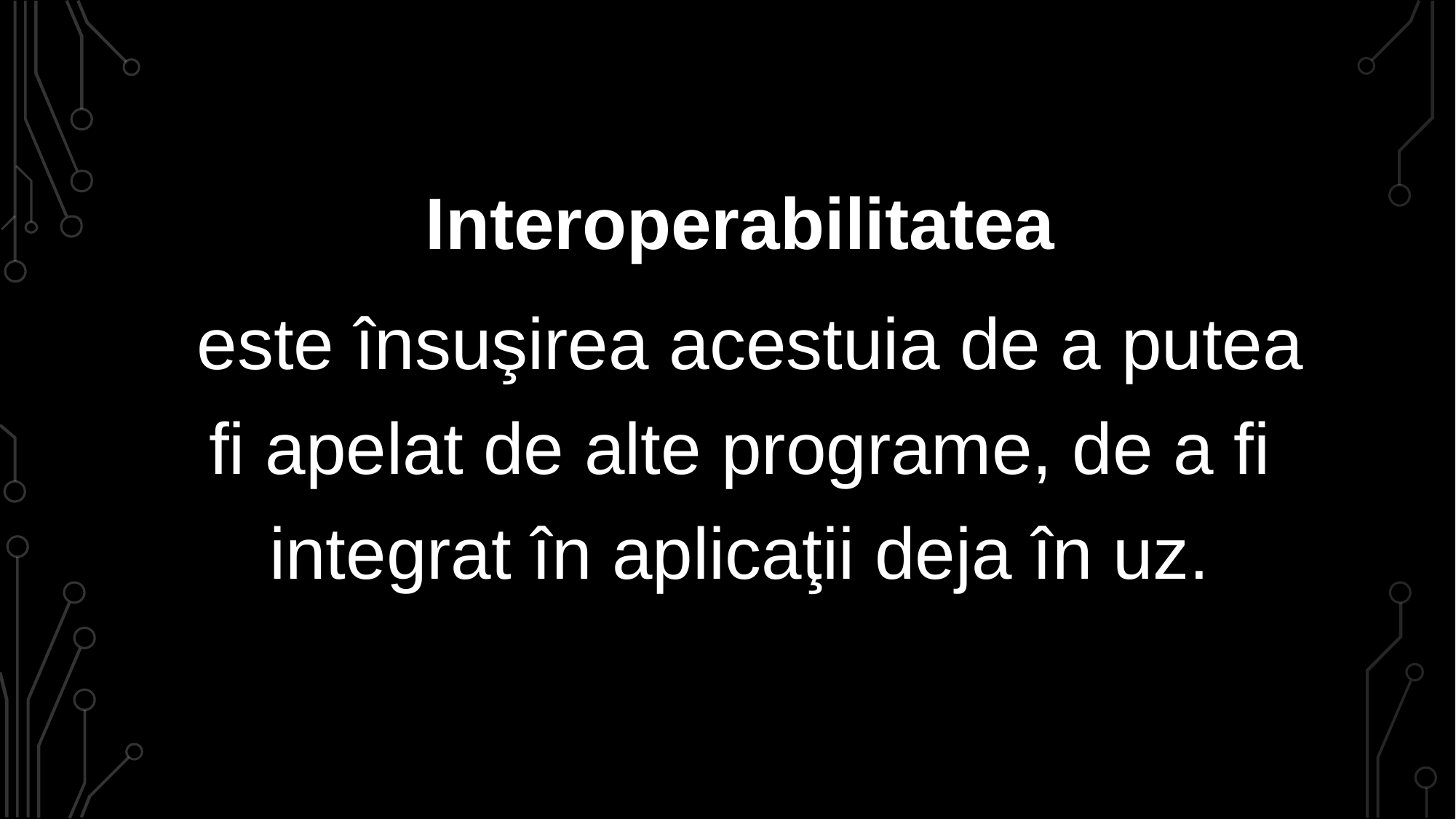

Interoperabilitatea
 este însuşirea acestuia de a putea fi apelat de alte programe, de a fi integrat în aplicaţii deja în uz.